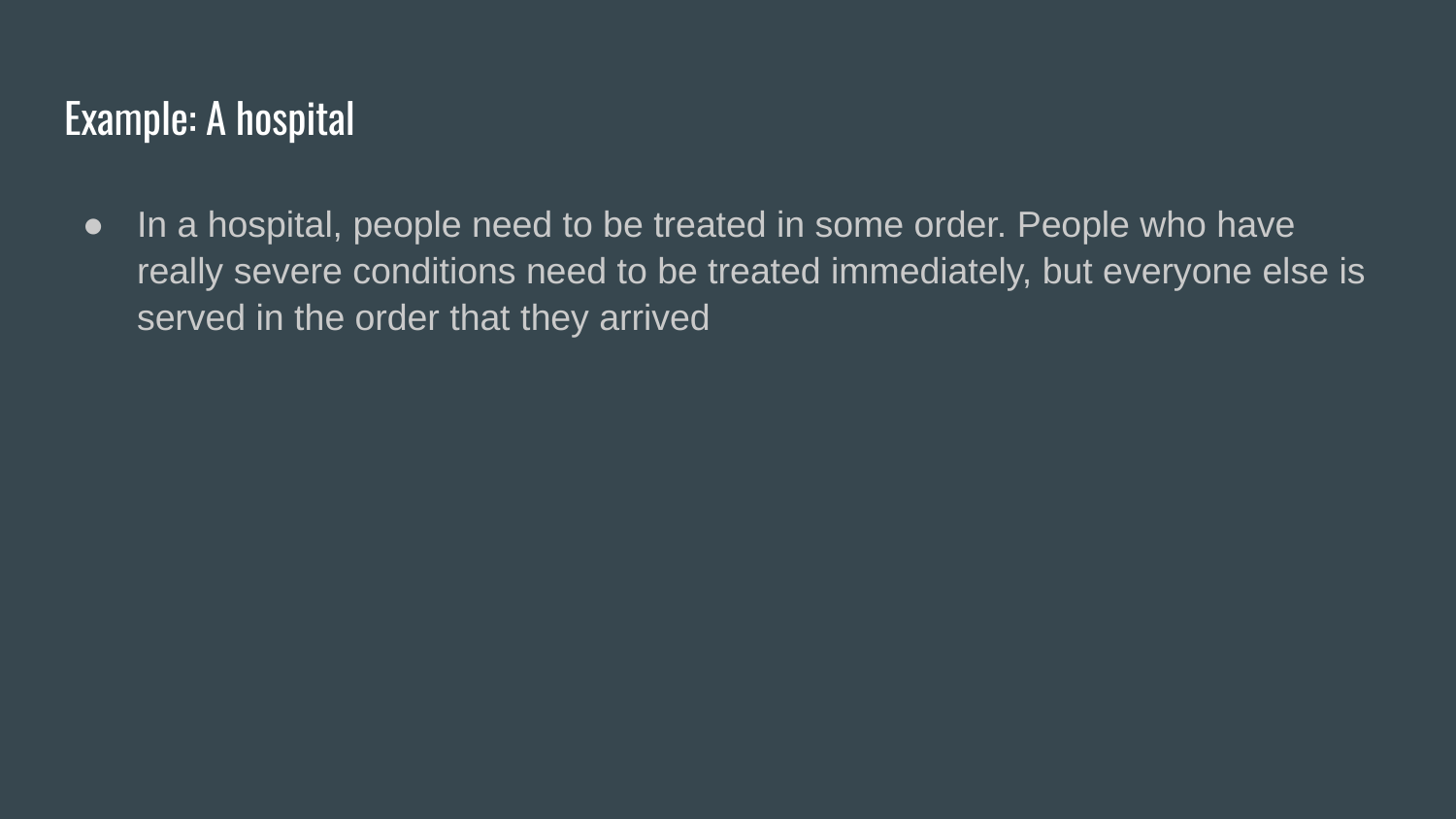

# Example: A hospital
In a hospital, people need to be treated in some order. People who have really severe conditions need to be treated immediately, but everyone else is served in the order that they arrived